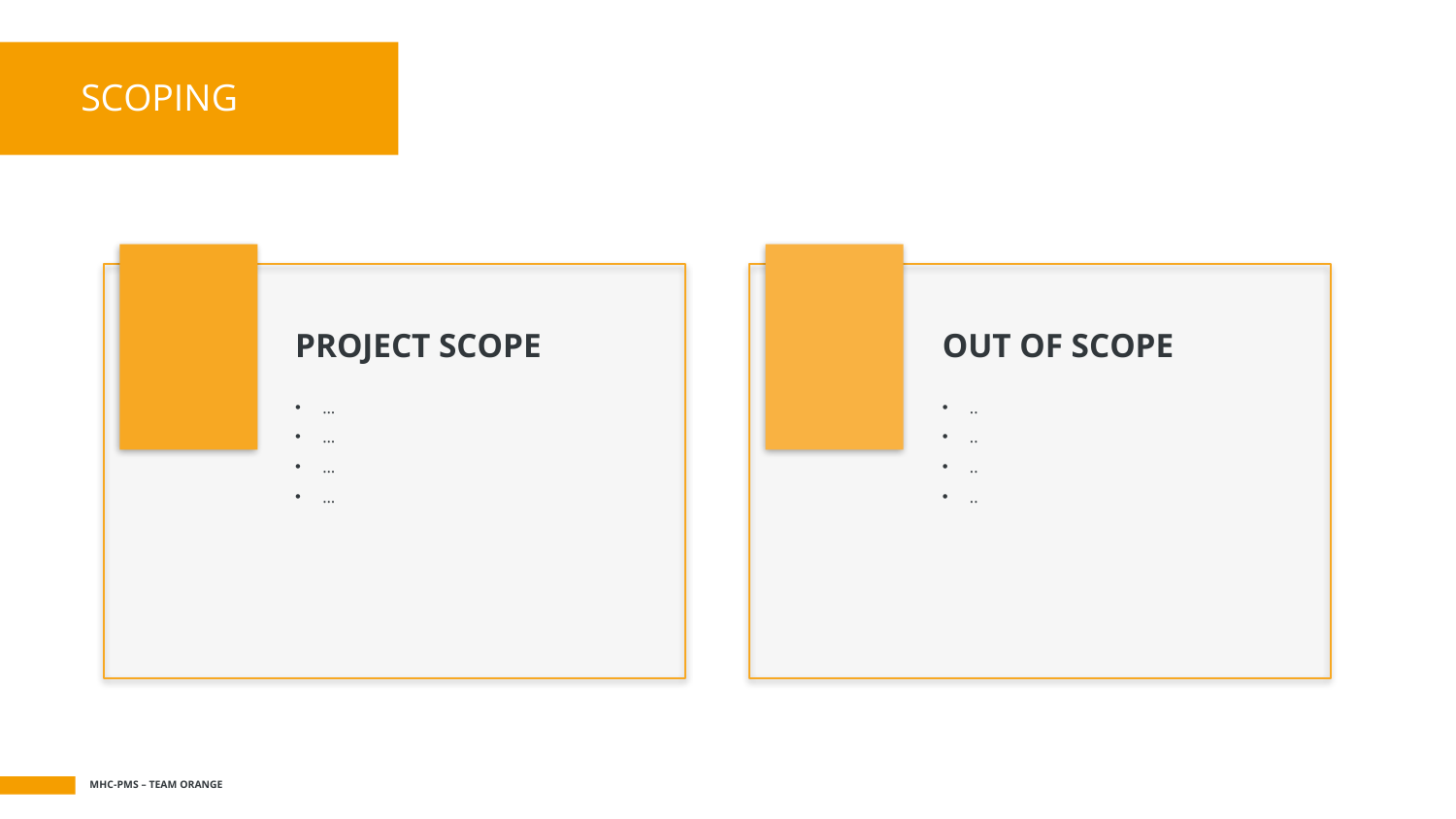

# SCOPING

PROJECT SCOPE

…
…
…
…

OUT OF SCOPE

..
..
..
..